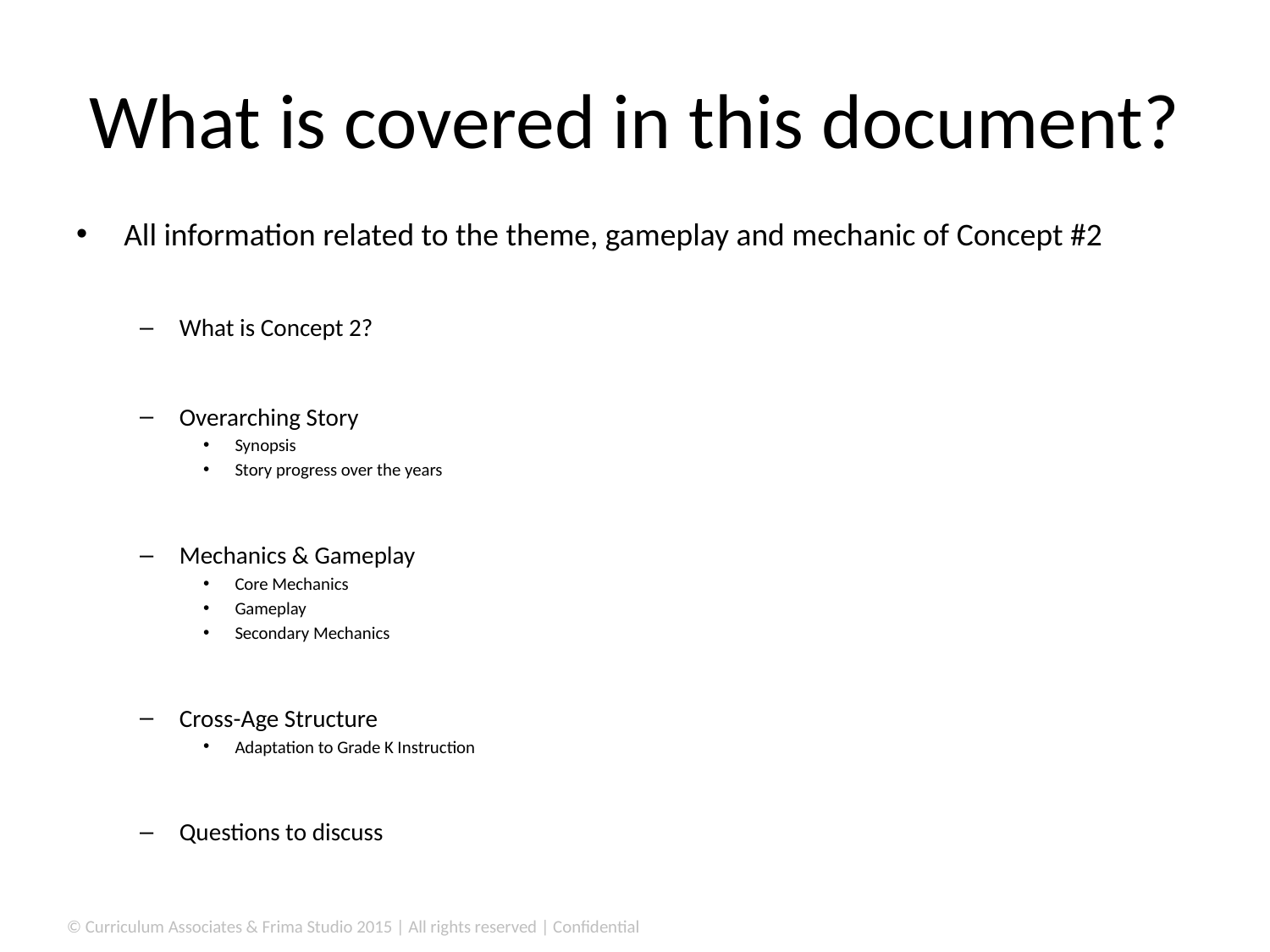

# What is covered in this document?
All information related to the theme, gameplay and mechanic of Concept #2

What is Concept 2?

Overarching Story
Synopsis
Story progress over the years

Mechanics & Gameplay
Core Mechanics
Gameplay
Secondary Mechanics

Cross-Age Structure
Adaptation to Grade K Instruction

Questions to discuss
© Curriculum Associates & Frima Studio 2015 | All rights reserved | Confidential